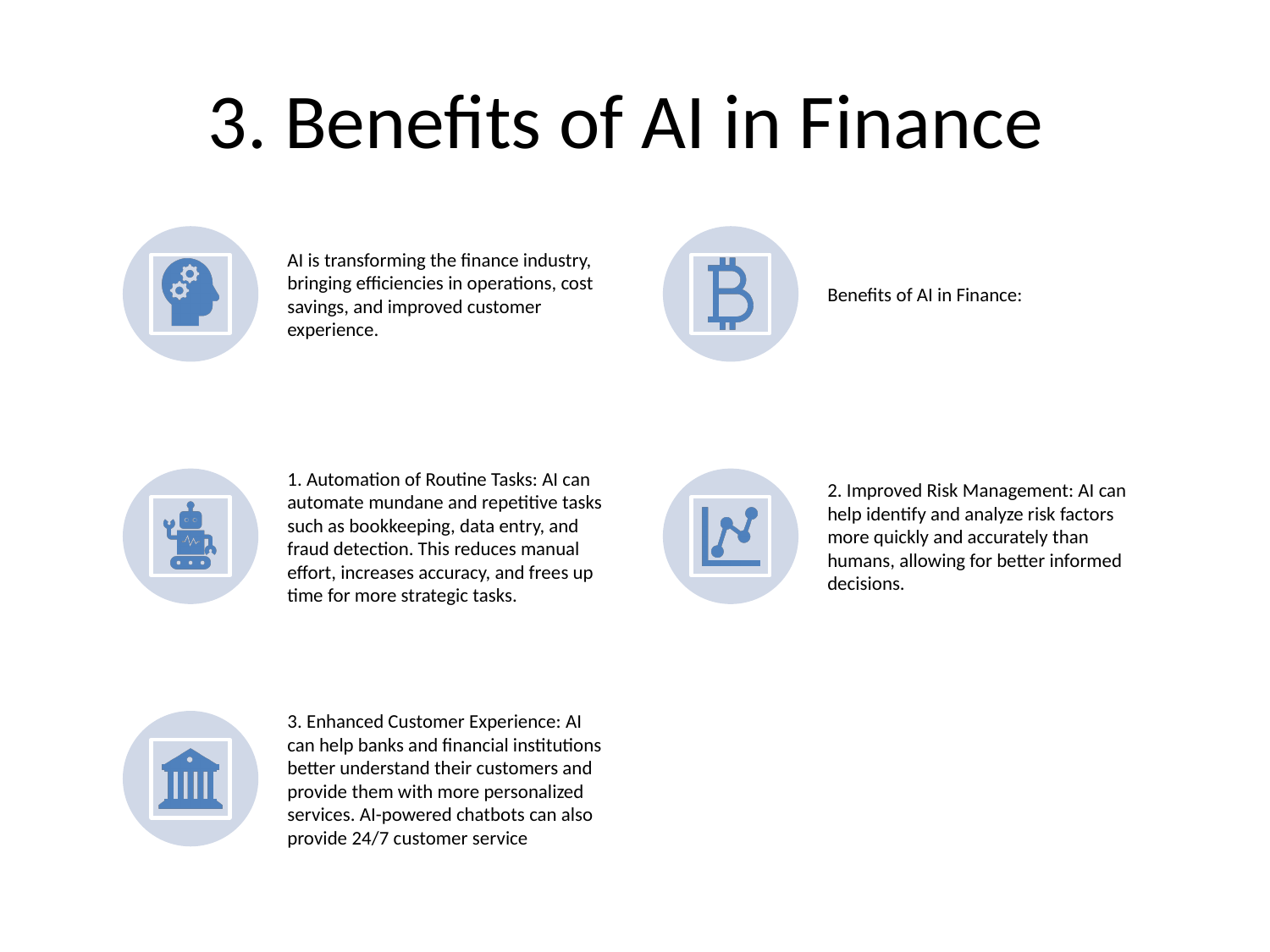

# 3. Benefits of AI in Finance
AI is transforming the finance industry, bringing efficiencies in operations, cost savings, and improved customer experience.
Benefits of AI in Finance:
1. Automation of Routine Tasks: AI can automate mundane and repetitive tasks such as bookkeeping, data entry, and fraud detection. This reduces manual effort, increases accuracy, and frees up time for more strategic tasks.
2. Improved Risk Management: AI can help identify and analyze risk factors more quickly and accurately than humans, allowing for better informed decisions.
3. Enhanced Customer Experience: AI can help banks and financial institutions better understand their customers and provide them with more personalized services. AI-powered chatbots can also provide 24/7 customer service